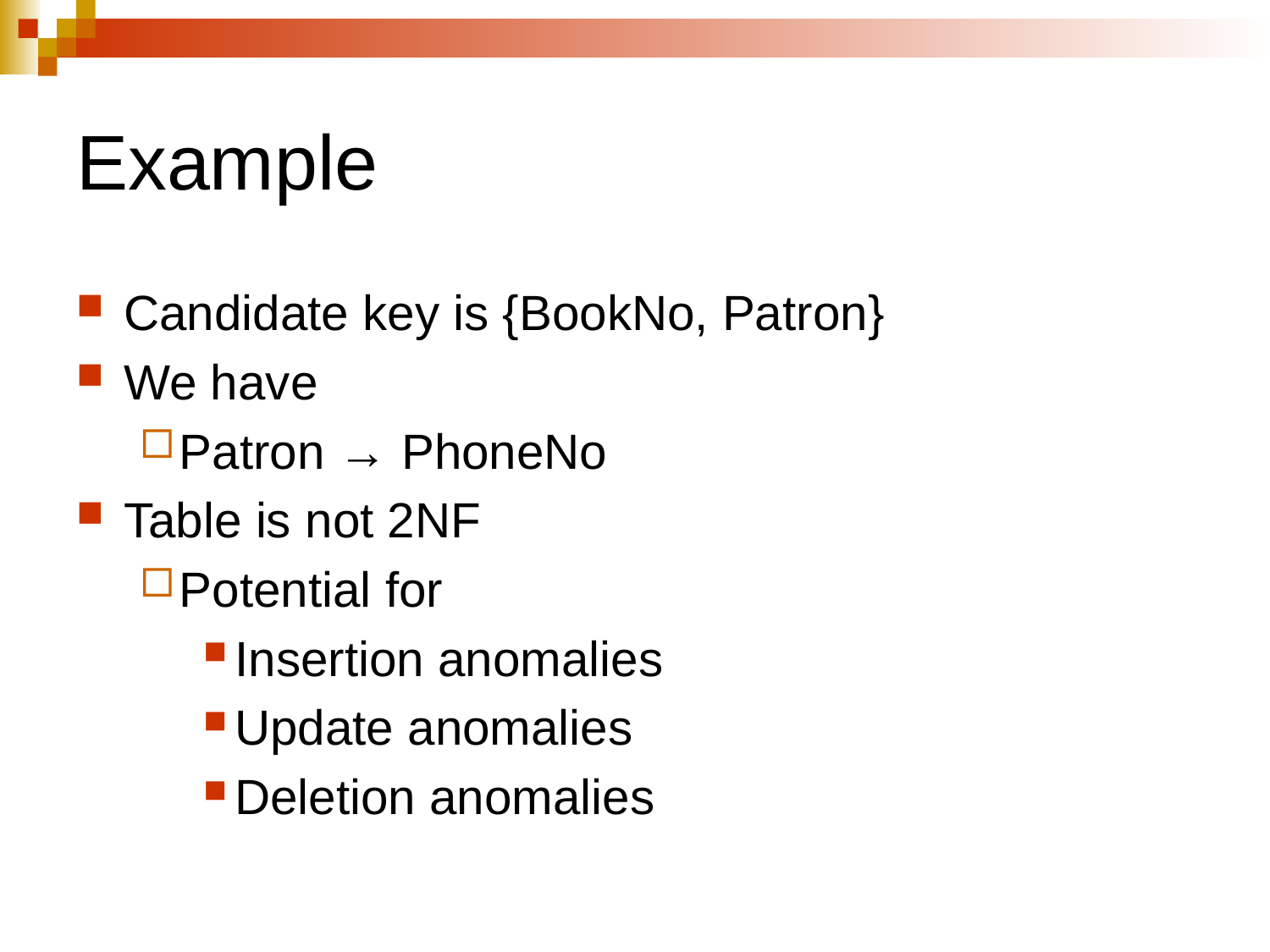

Example
Candidate key is {BookNo, Patron}
We have
Patron → PhoneNo
Table is not 2NF
Potential for
Insertion anomalies
Update anomalies
Deletion anomalies